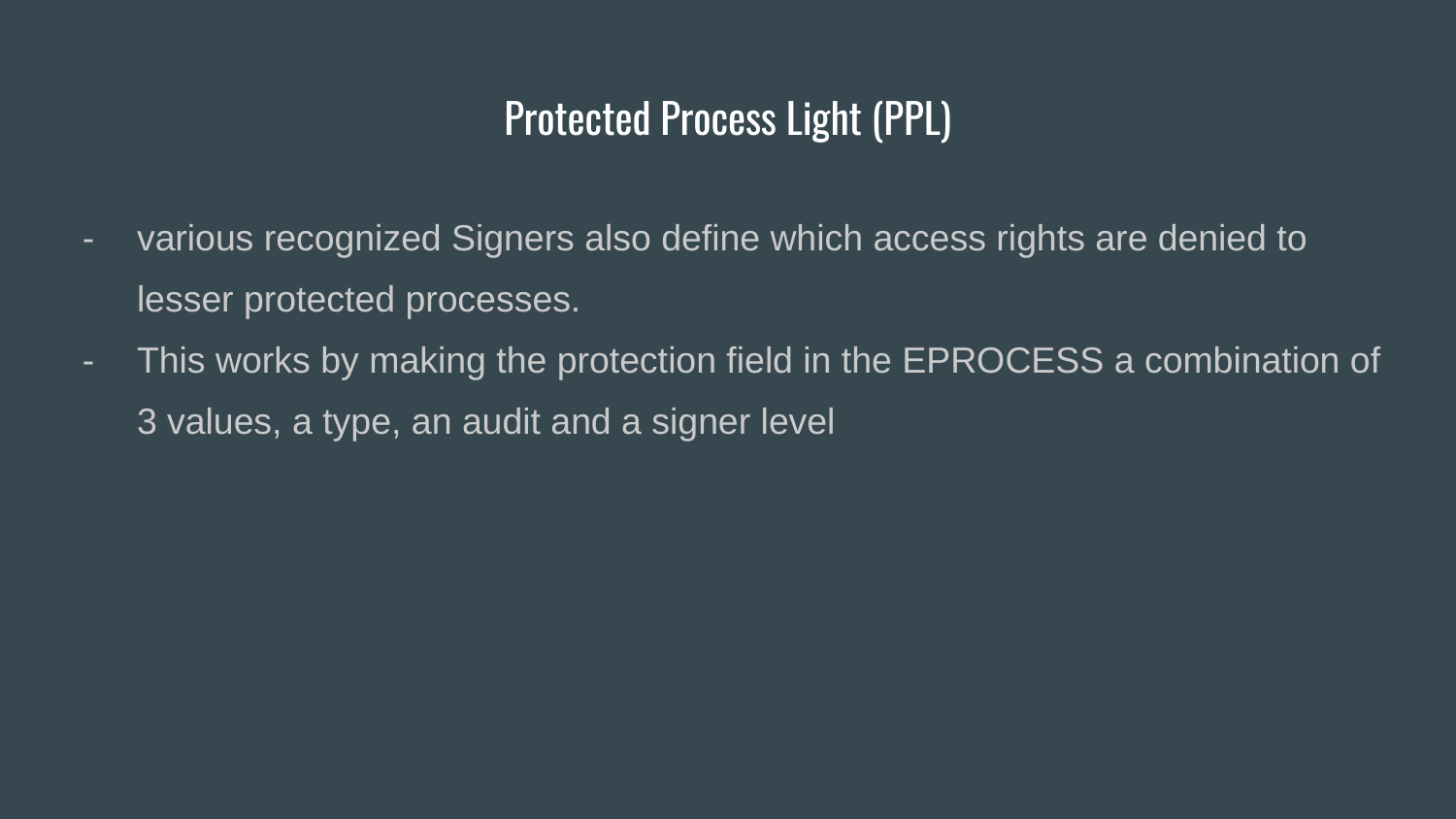

Protected Process Light (PPL)

various recognized Signers also define which access rights are denied to lesser protected processes.
This works by making the protection field in the EPROCESS a combination of 3 values, a type, an audit and a signer level